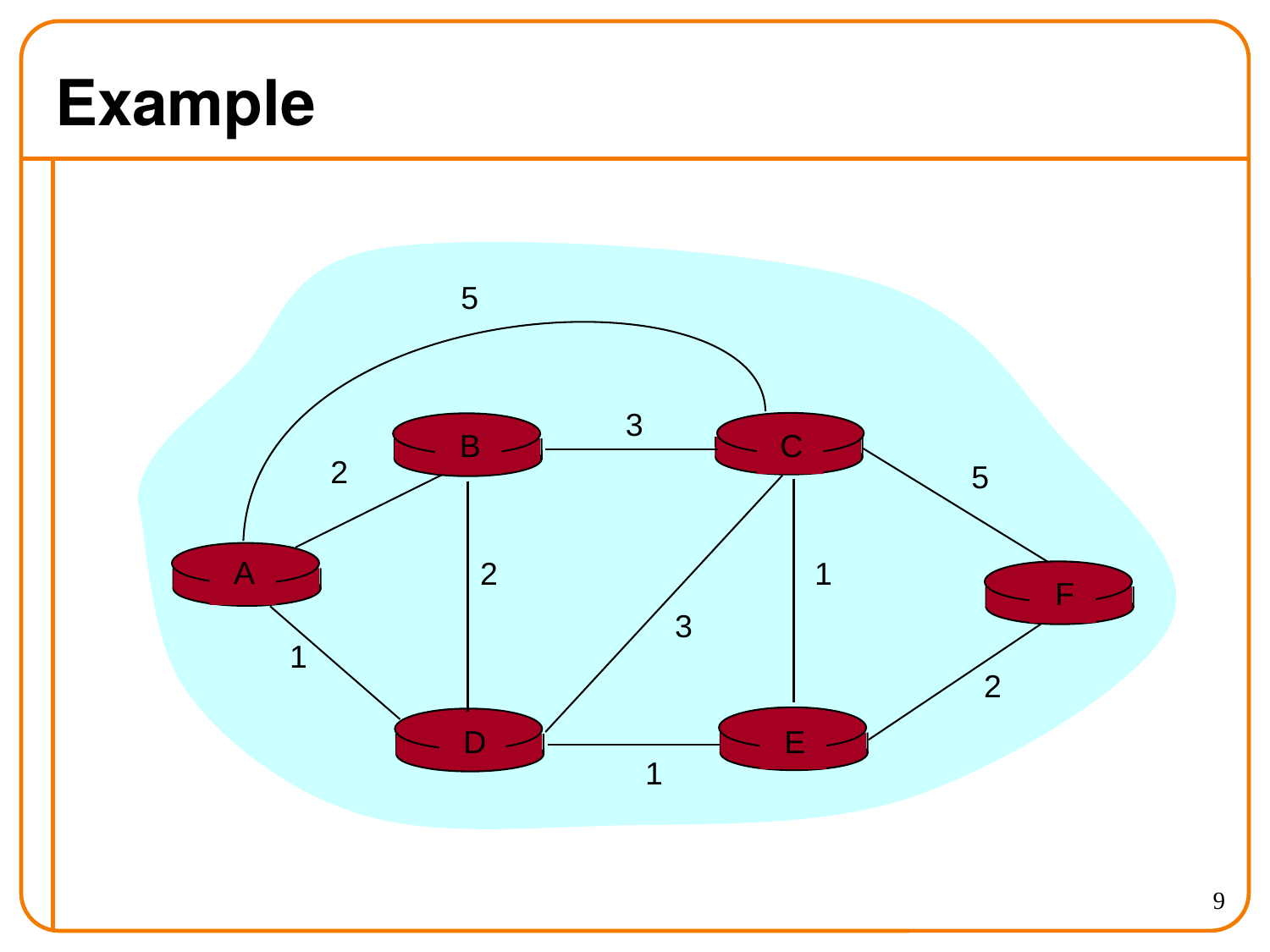

# Example

5
3

B

C

2

5

A

2
1

F

3

1
2

D

E

1
9